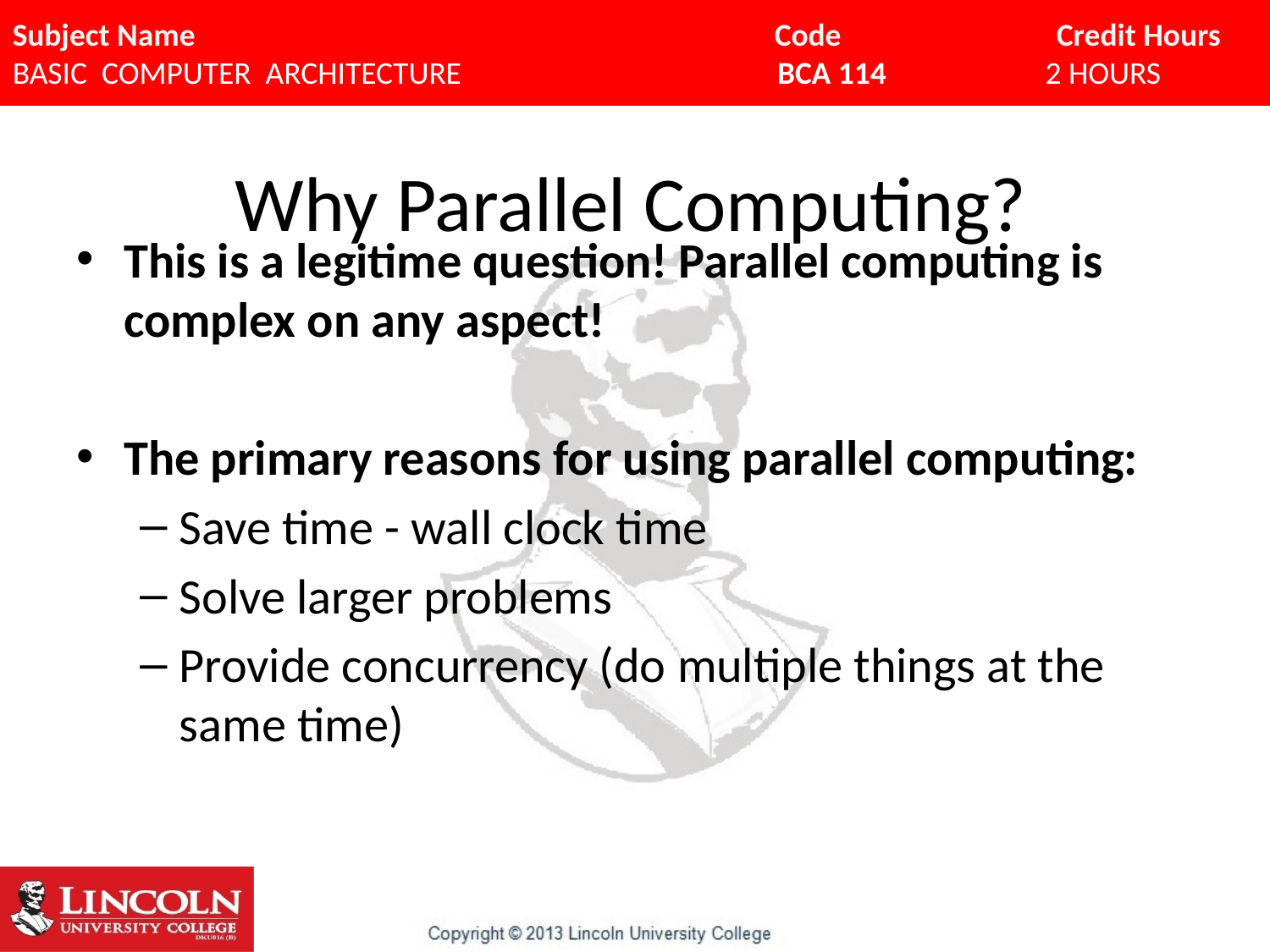

# Why Parallel Computing?
This is a legitime question! Parallel computing is complex on any aspect!

The primary reasons for using parallel computing:
Save time - wall clock time
Solve larger problems
Provide concurrency (do multiple things at the same time)